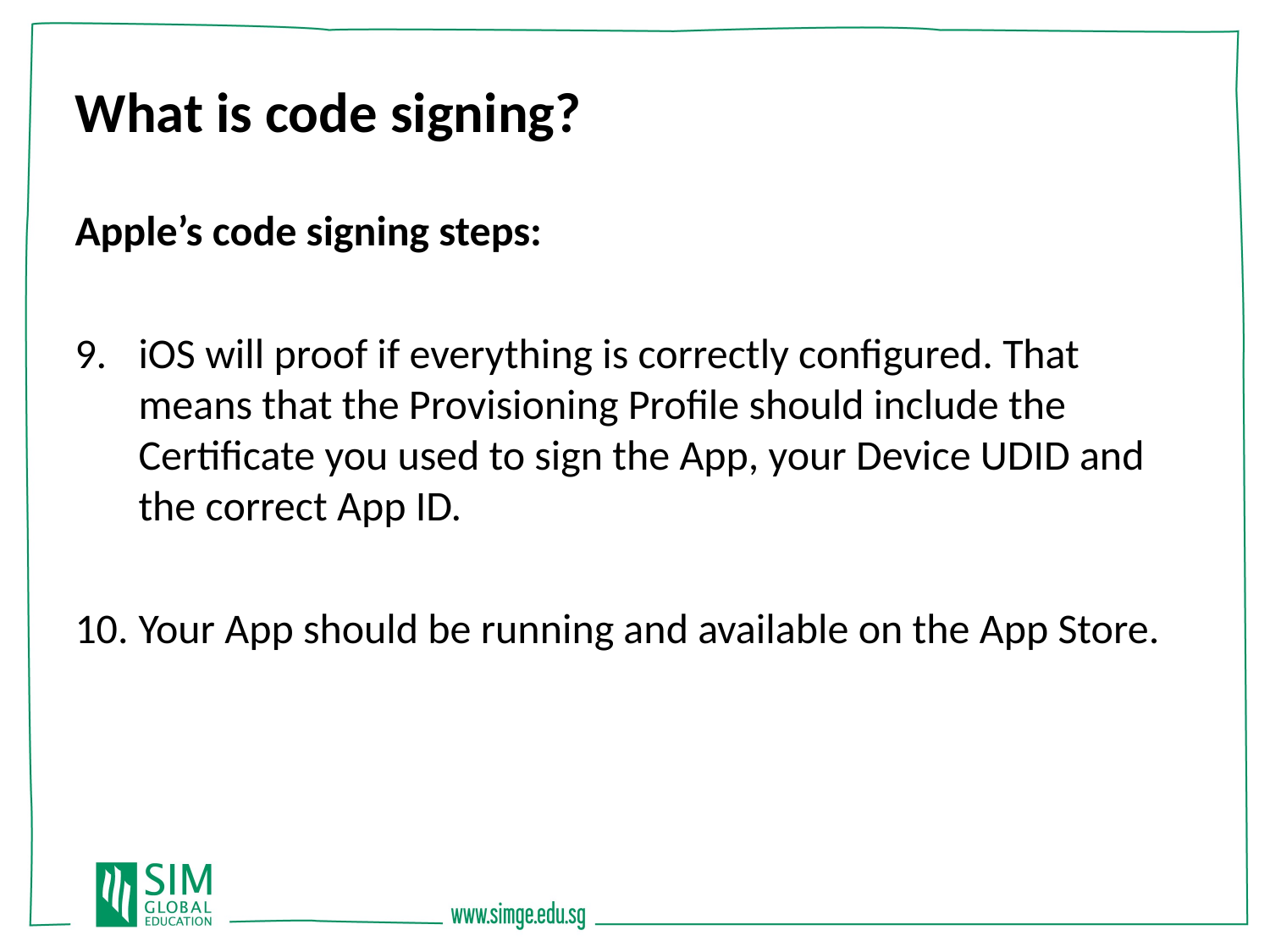

What is code signing?
Apple’s code signing steps:

iOS will proof if everything is correctly configured. That means that the Provisioning Profile should include the Certificate you used to sign the App, your Device UDID and the correct App ID.

Your App should be running and available on the App Store.